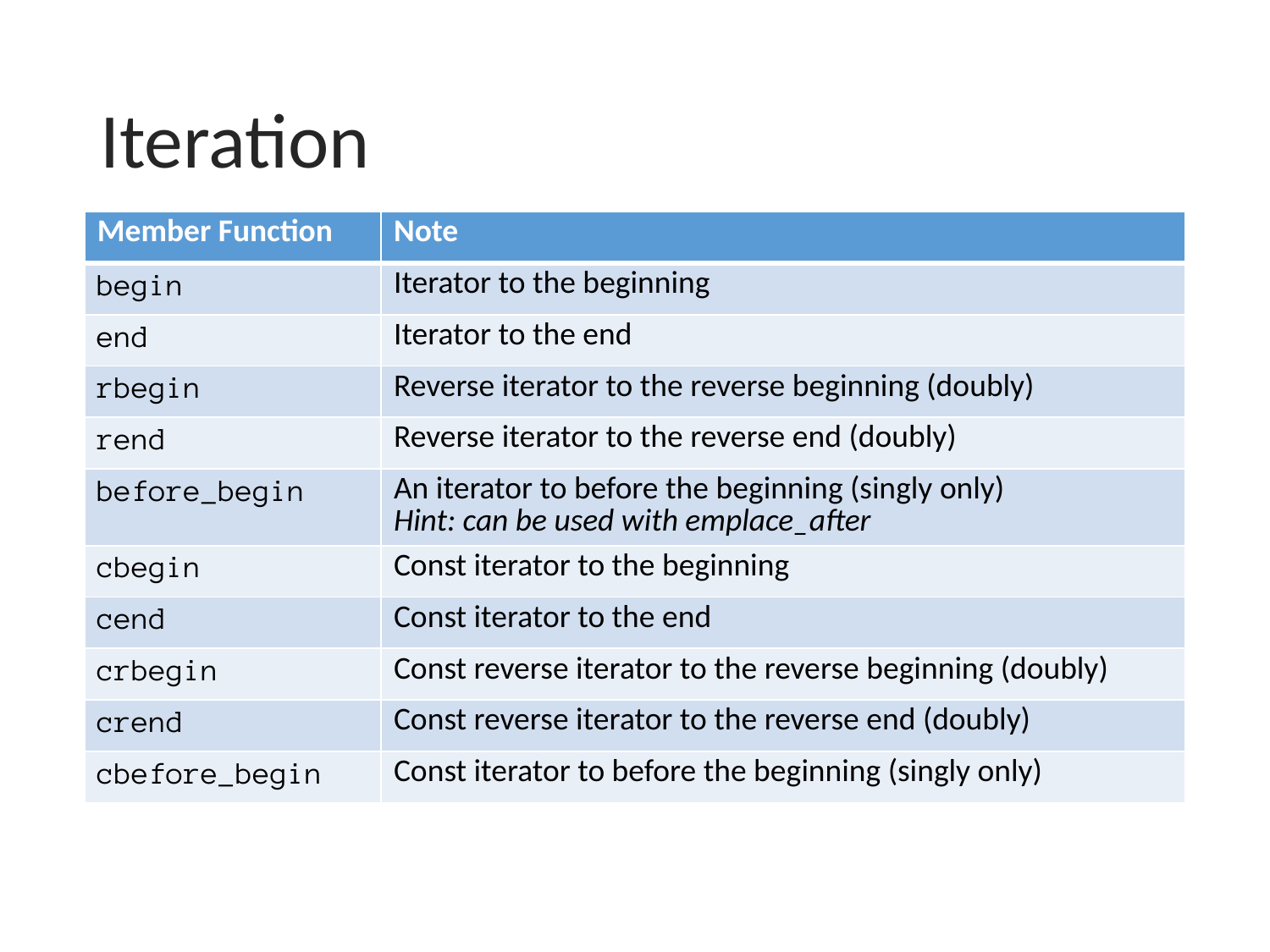

# Iteration
| Member Function | Note |
| --- | --- |
| begin | Iterator to the beginning |
| end | Iterator to the end |
| rbegin | Reverse iterator to the reverse beginning (doubly) |
| rend | Reverse iterator to the reverse end (doubly) |
| before\_begin | An iterator to before the beginning (singly only) Hint: can be used with emplace\_after |
| cbegin | Const iterator to the beginning |
| cend | Const iterator to the end |
| crbegin | Const reverse iterator to the reverse beginning (doubly) |
| crend | Const reverse iterator to the reverse end (doubly) |
| cbefore\_begin | Const iterator to before the beginning (singly only) |